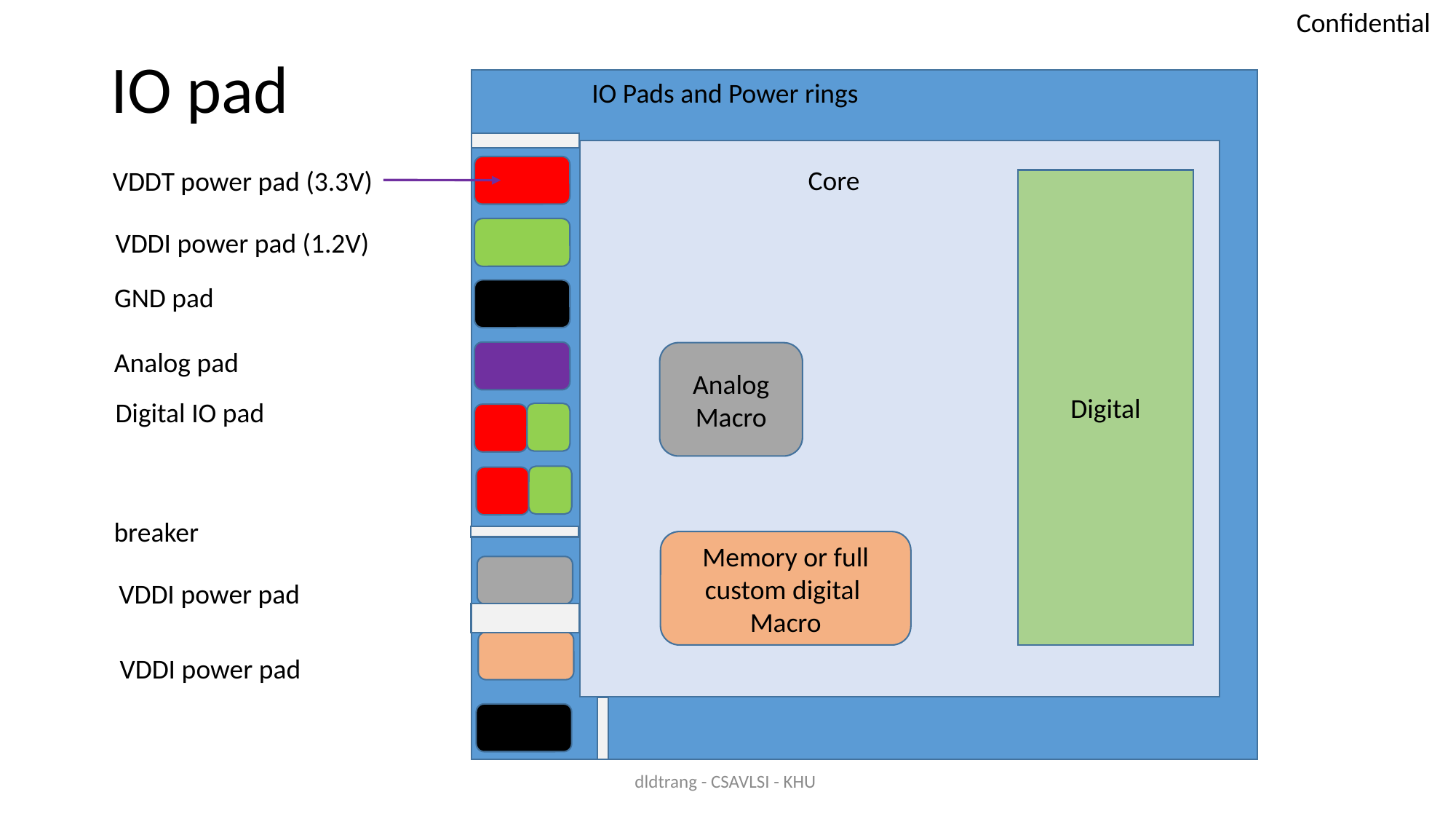

# IO pad

IO Pads and Power rings

Core
VDDT power pad (3.3V)
Digital

VDDI power pad (1.2V)
GND pad

Analog pad

Analog Macro
Digital IO pad

breaker

Memory or full custom digital  Macro

VDDI power pad

VDDI power pad

dldtrang - CSAVLSI - KHU